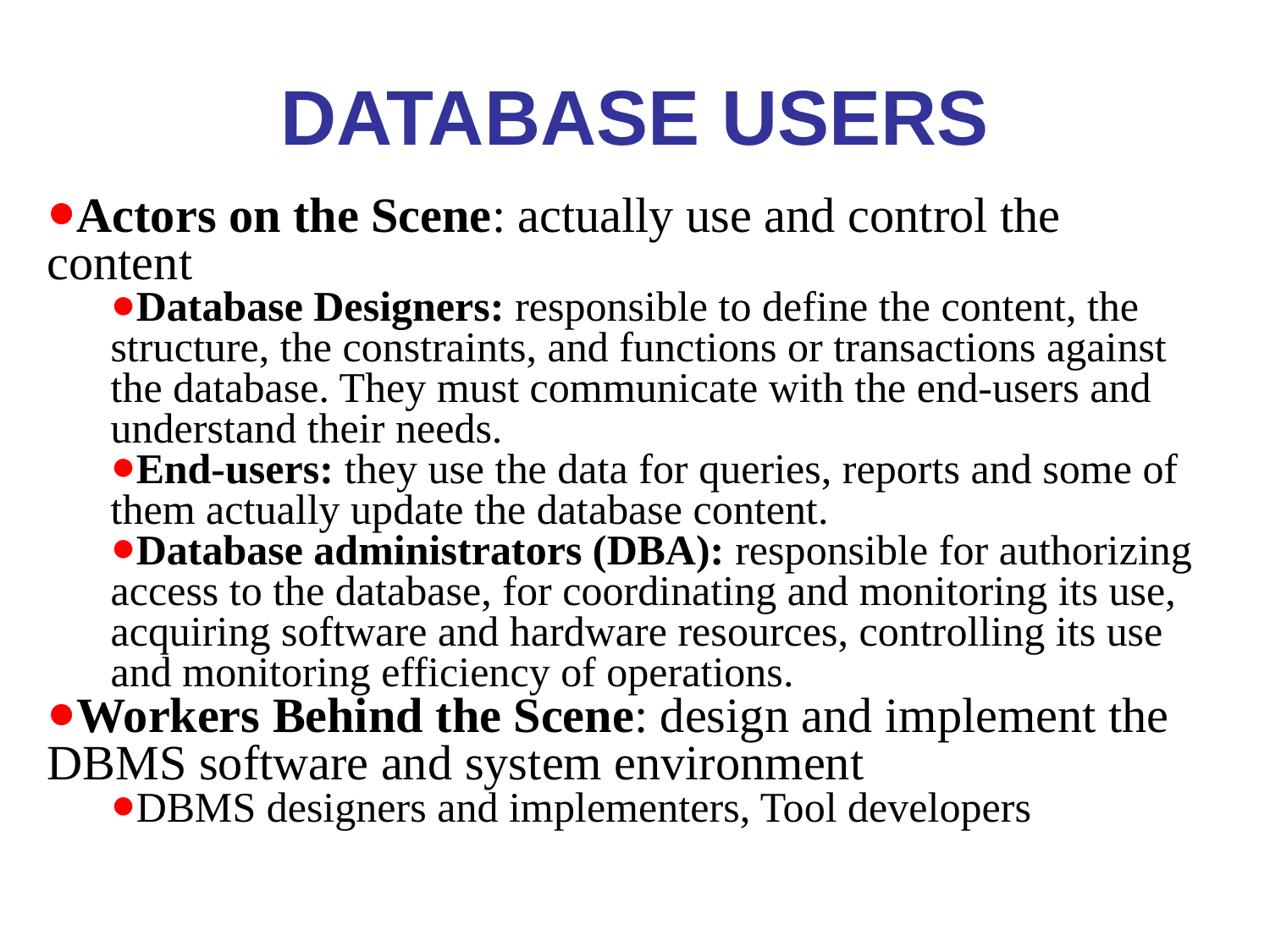

# Database Users
Actors on the Scene: actually use and control the content
Database Designers: responsible to define the content, the structure, the constraints, and functions or transactions against the database. They must communicate with the end-users and understand their needs.
End-users: they use the data for queries, reports and some of them actually update the database content.
Database administrators (DBA): responsible for authorizing access to the database, for coordinating and monitoring its use, acquiring software and hardware resources, controlling its use and monitoring efficiency of operations.
Workers Behind the Scene: design and implement the DBMS software and system environment
DBMS designers and implementers, Tool developers
*